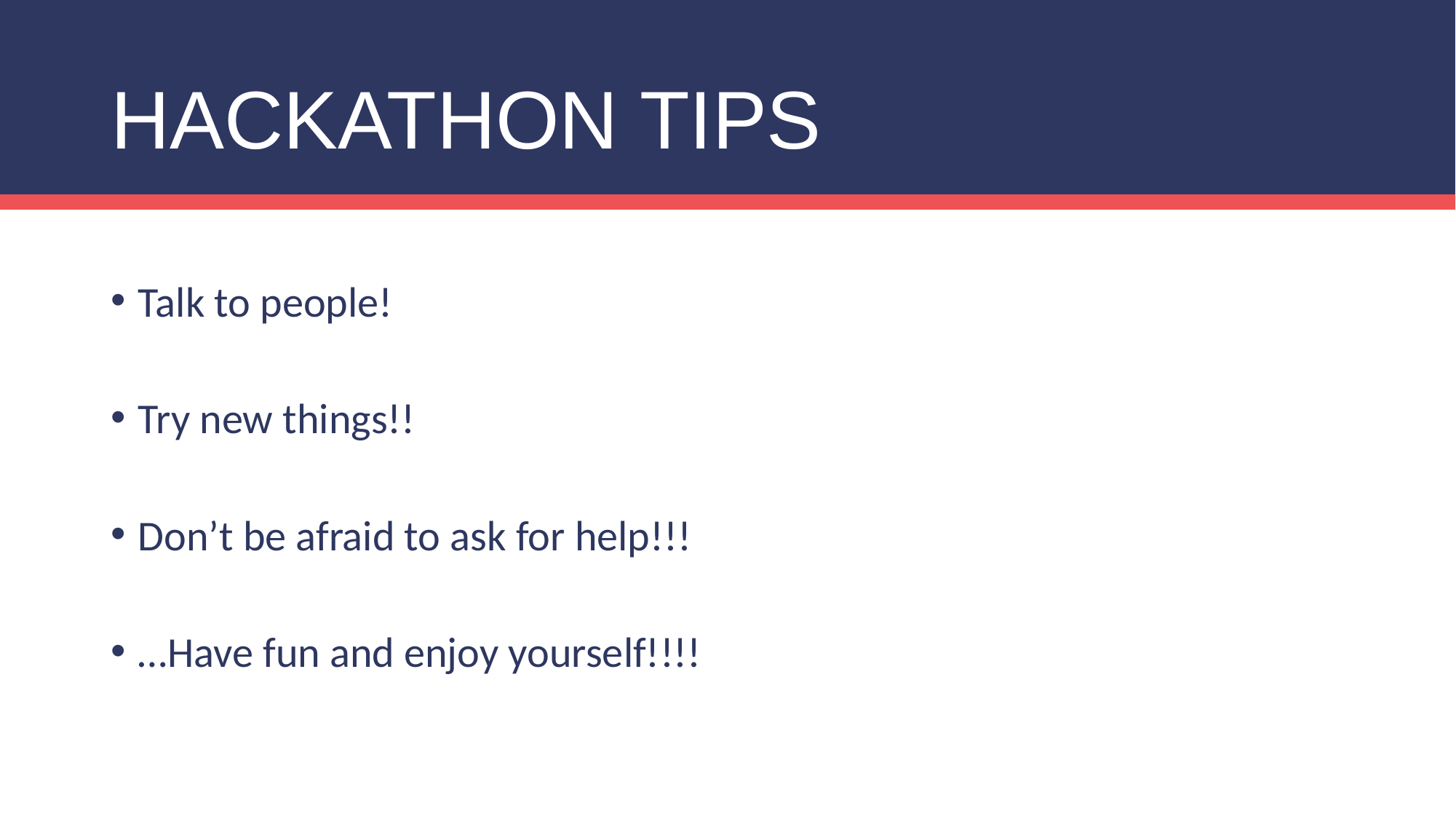

# HACKATHON TIPS
Talk to people!
Try new things!!
Don’t be afraid to ask for help!!!
…Have fun and enjoy yourself!!!!